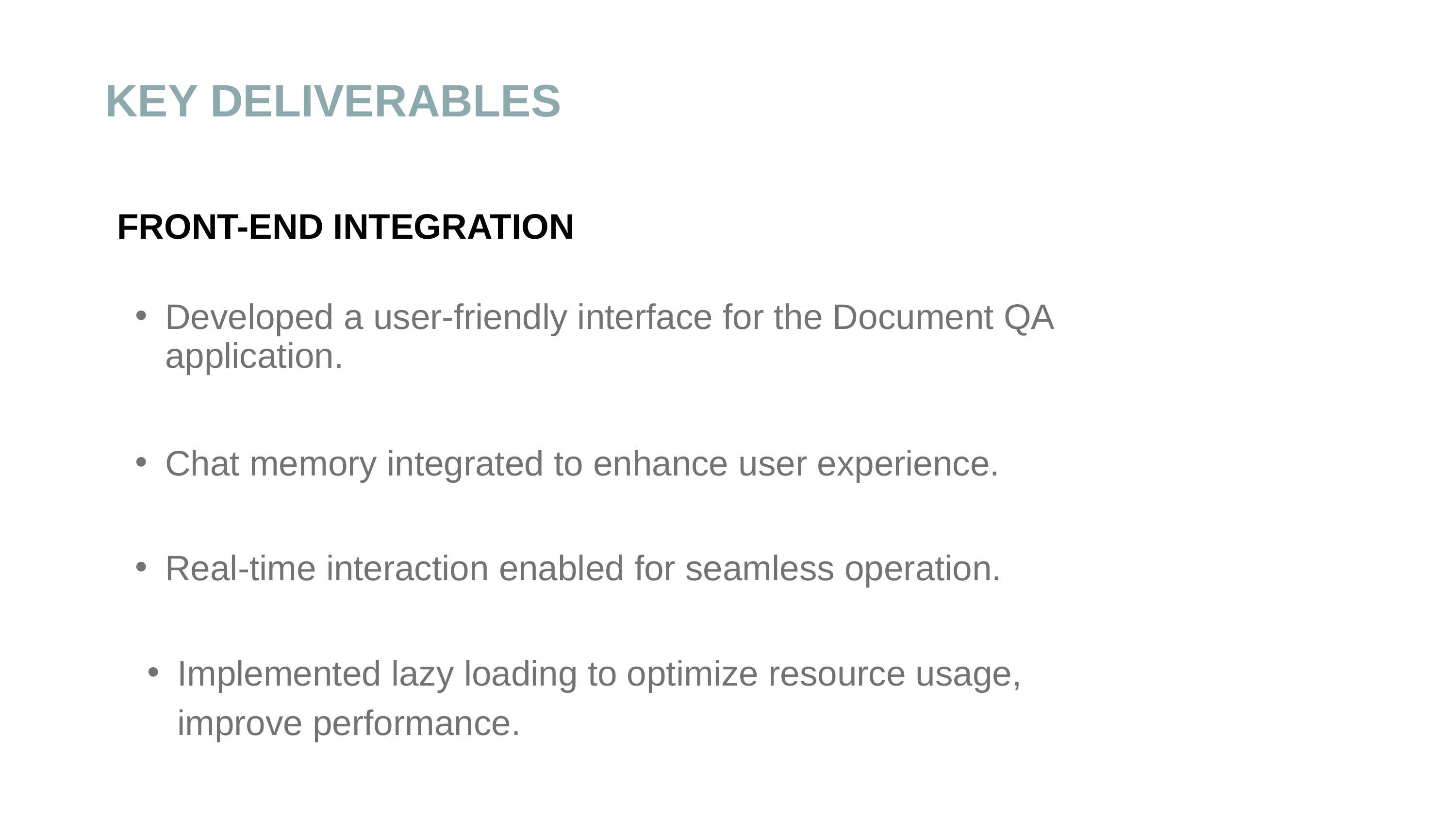

KEY DELIVERABLES
FRONT-END INTEGRATION
Developed a user-friendly interface for the Document QA application.
Chat memory integrated to enhance user experience.
Real-time interaction enabled for seamless operation.
Implemented lazy loading to optimize resource usage, improve performance.